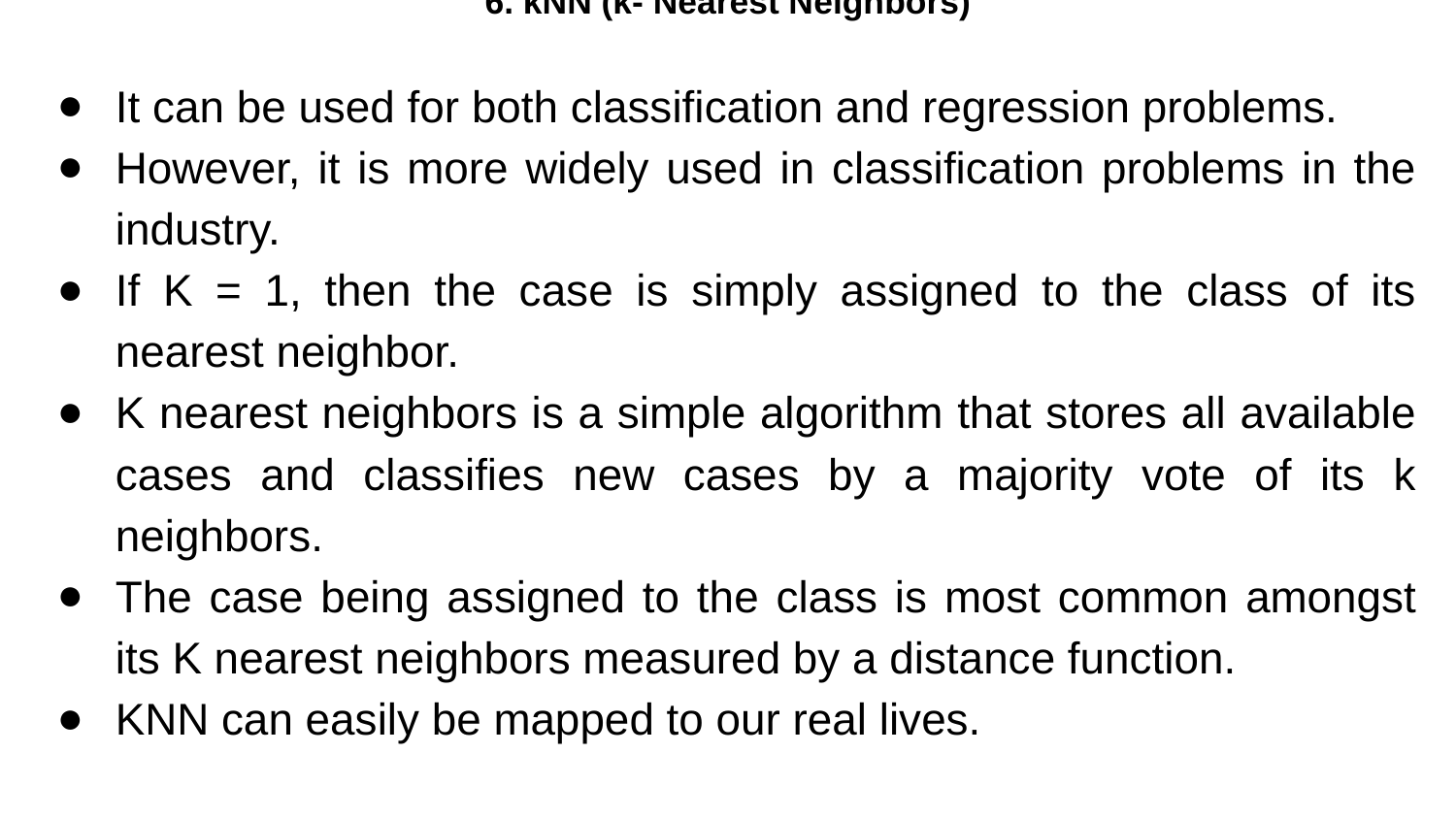

# 6. kNN (k- Nearest Neighbors)
It can be used for both classification and regression problems.
However, it is more widely used in classification problems in the industry.
If K = 1, then the case is simply assigned to the class of its nearest neighbor.
K nearest neighbors is a simple algorithm that stores all available cases and classifies new cases by a majority vote of its k neighbors.
The case being assigned to the class is most common amongst its K nearest neighbors measured by a distance function.
KNN can easily be mapped to our real lives.